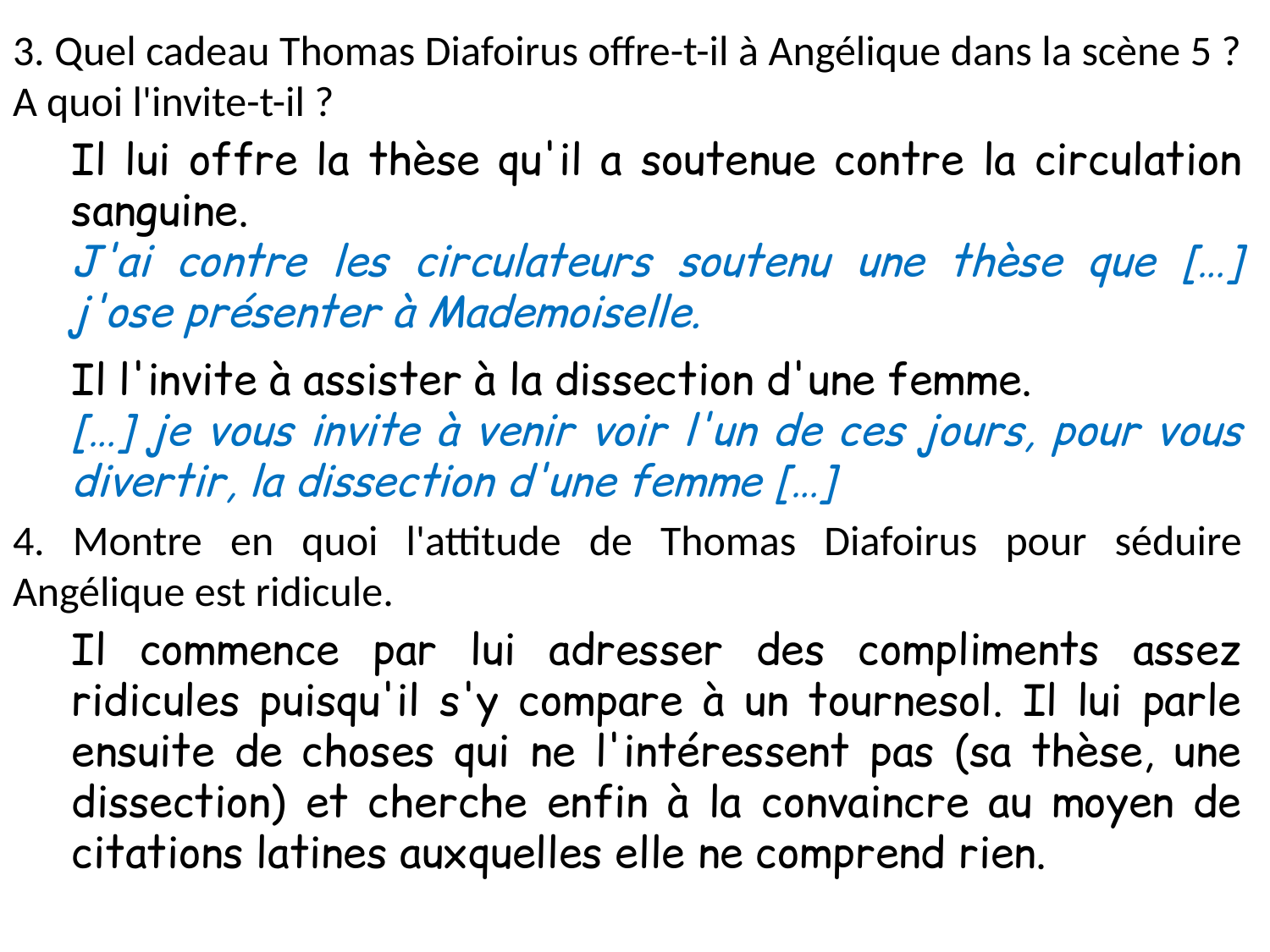

3. Quel cadeau Thomas Diafoirus offre-t-il à Angélique dans la scène 5 ? A quoi l'invite-t-il ?
Il lui offre la thèse qu'il a soutenue contre la circulation sanguine.
J'ai contre les circulateurs soutenu une thèse que […] j'ose présenter à Mademoiselle.
Il l'invite à assister à la dissection d'une femme.
[…] je vous invite à venir voir l'un de ces jours, pour vous divertir, la dissection d'une femme […]
4. Montre en quoi l'attitude de Thomas Diafoirus pour séduire Angélique est ridicule.
Il commence par lui adresser des compliments assez ridicules puisqu'il s'y compare à un tournesol. Il lui parle ensuite de choses qui ne l'intéressent pas (sa thèse, une dissection) et cherche enfin à la convaincre au moyen de citations latines auxquelles elle ne comprend rien.